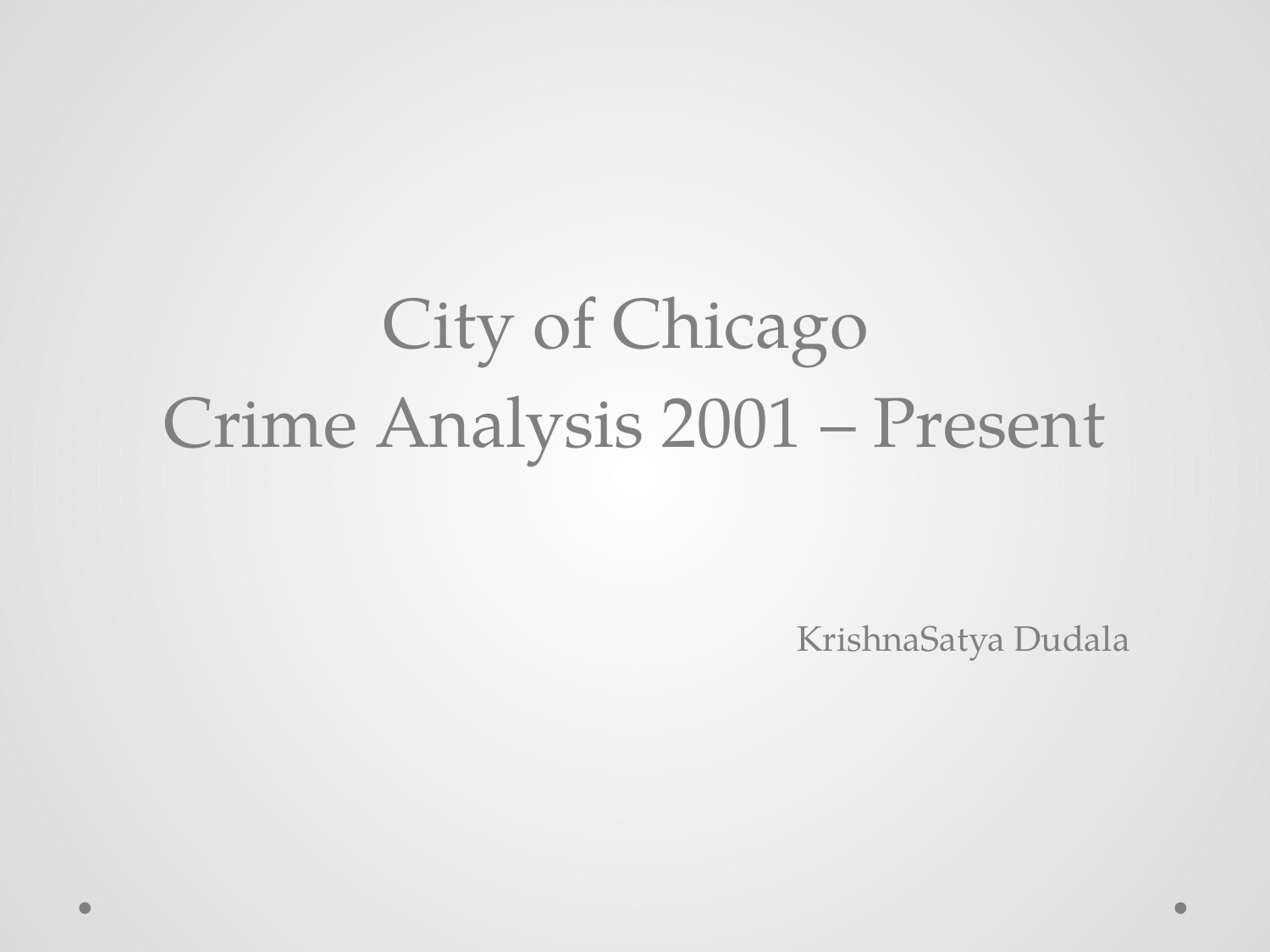

City of Chicago
Crime Analysis 2001 – Present

                                                                          KrishnaSatya Dudala